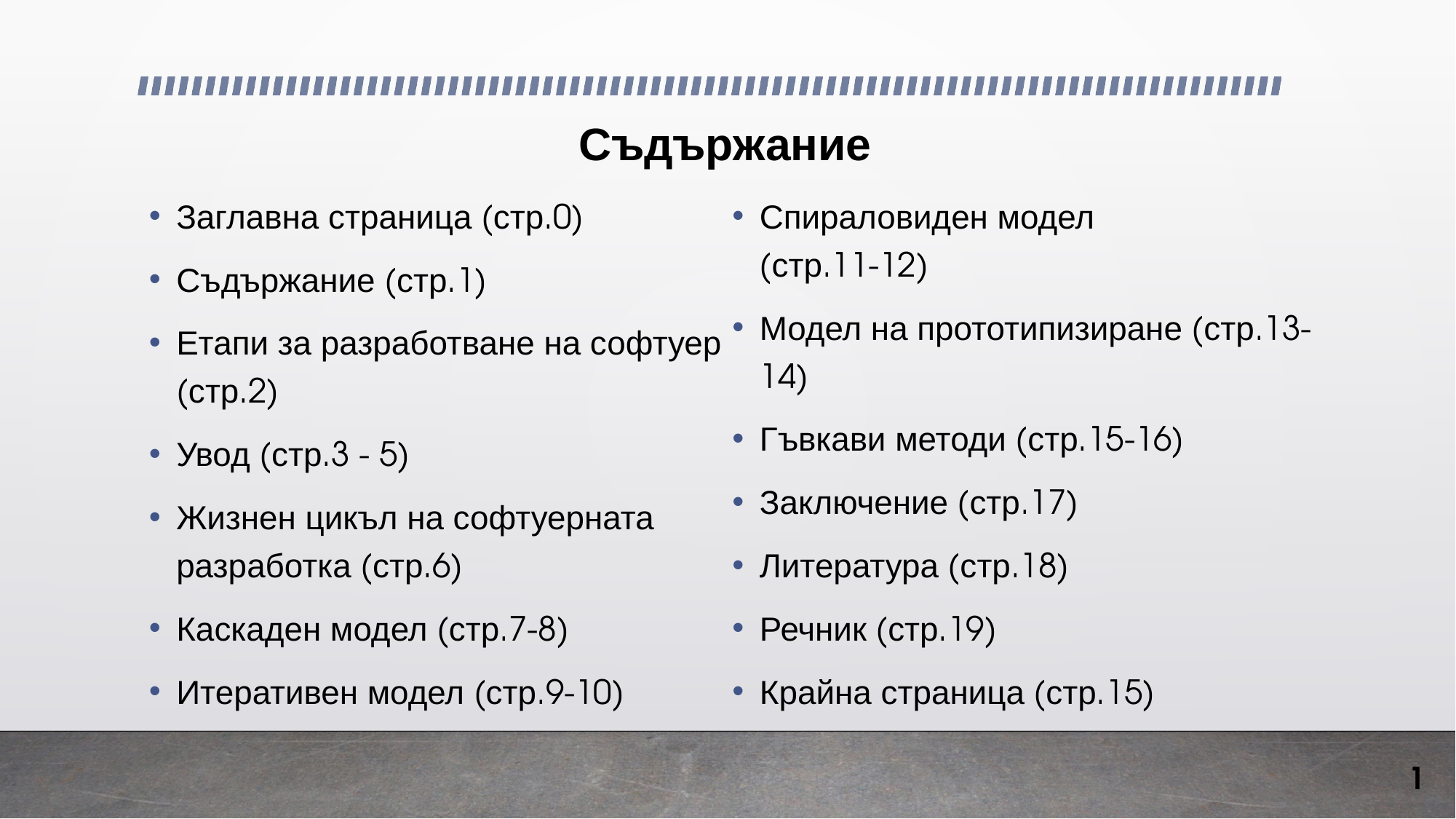

# Съдържание
Заглавна страница (стр.0)
Съдържание (стр.1)
Етапи за разработване на софтуер (стр.2)
Увод (стр.3 - 5)
Жизнен цикъл на софтуерната разработка (стр.6)
Каскаден модел (стр.7-8)
Итеративен модел (стр.9-10)
Спираловиден модел
(стр.11-12)
Модел на прототипизиране (стр.13-14)
Гъвкави методи (стр.15-16)
Заключение (стр.17)
Литература (стр.18)
Речник (стр.19)
Крайна страница (стр.15)
1